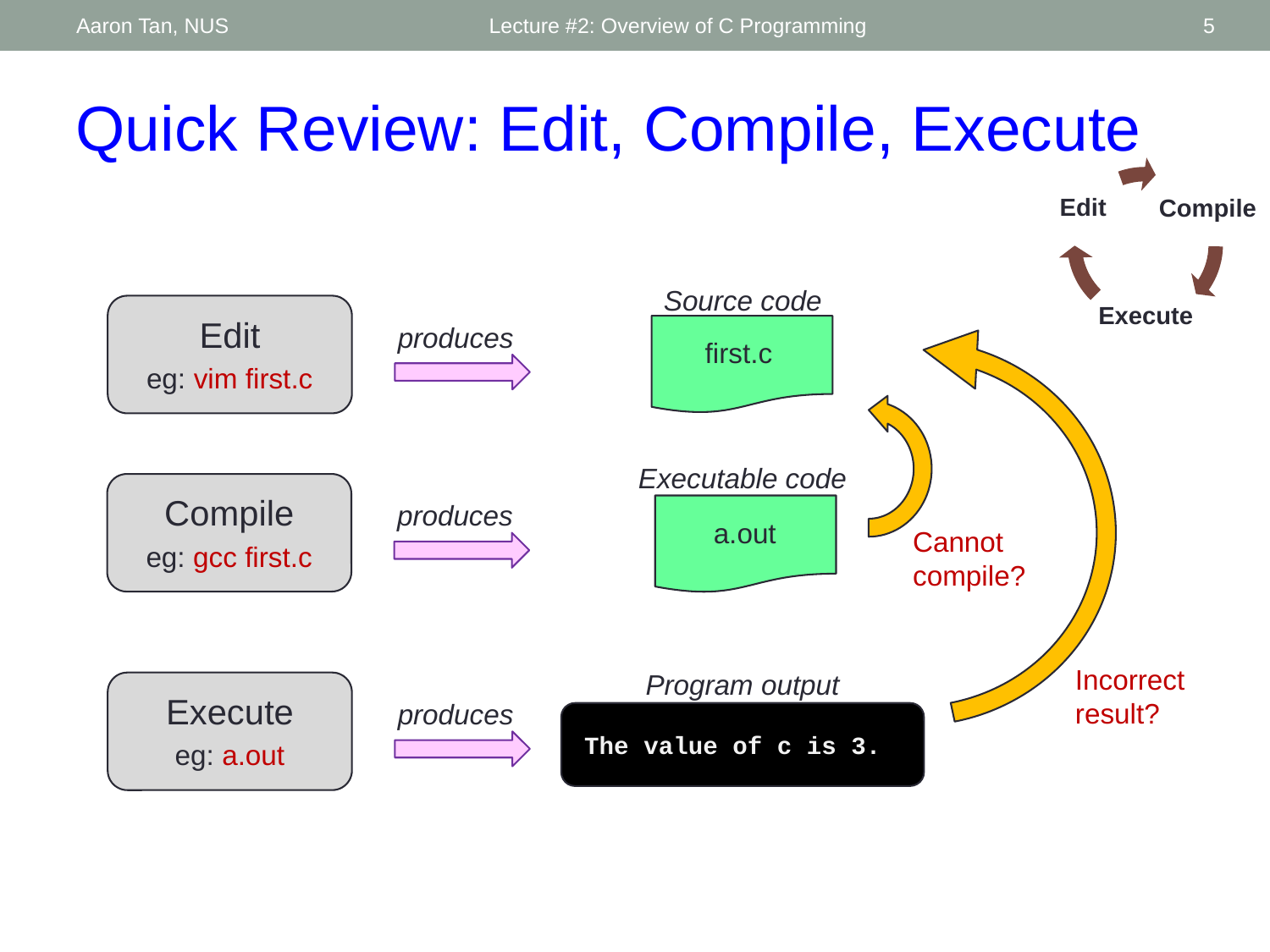

Aaron Tan, NUS
Lecture #2: Overview of C Programming
5
Quick Review: Edit, Compile, Execute
Compile
Execute
Edit
Source code

first.c

Edit
eg: vim first.c
produces

Incorrect result?

Cannot compile?
Executable code

a.out

Compile
eg: gcc first.c
produces

Program output

The value of c is 3.

Execute
eg: a.out
produces